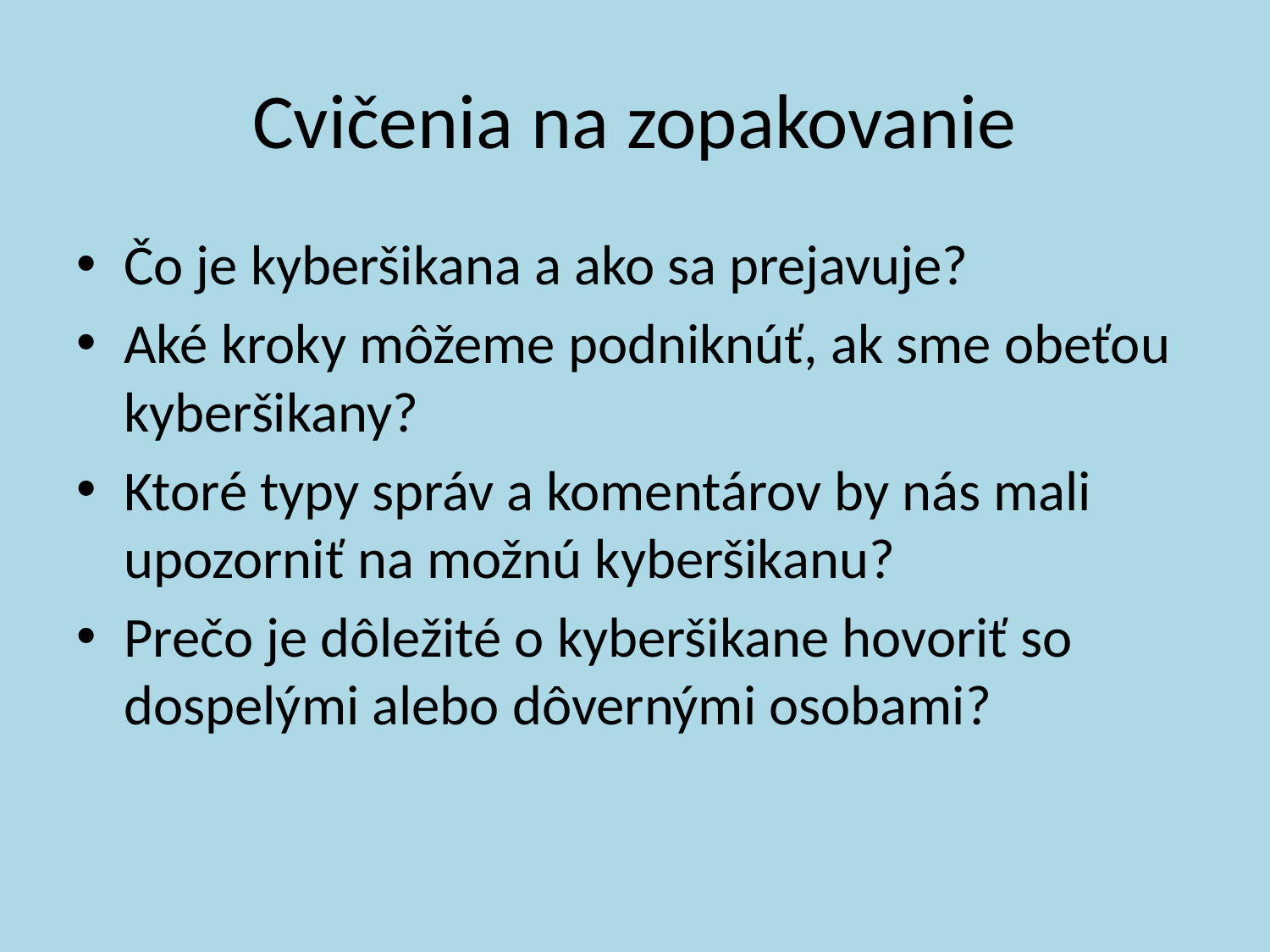

# Cvičenia na zopakovanie
Čo je kyberšikana a ako sa prejavuje?
Aké kroky môžeme podniknúť, ak sme obeťou kyberšikany?
Ktoré typy správ a komentárov by nás mali upozorniť na možnú kyberšikanu?
Prečo je dôležité o kyberšikane hovoriť so dospelými alebo dôvernými osobami?